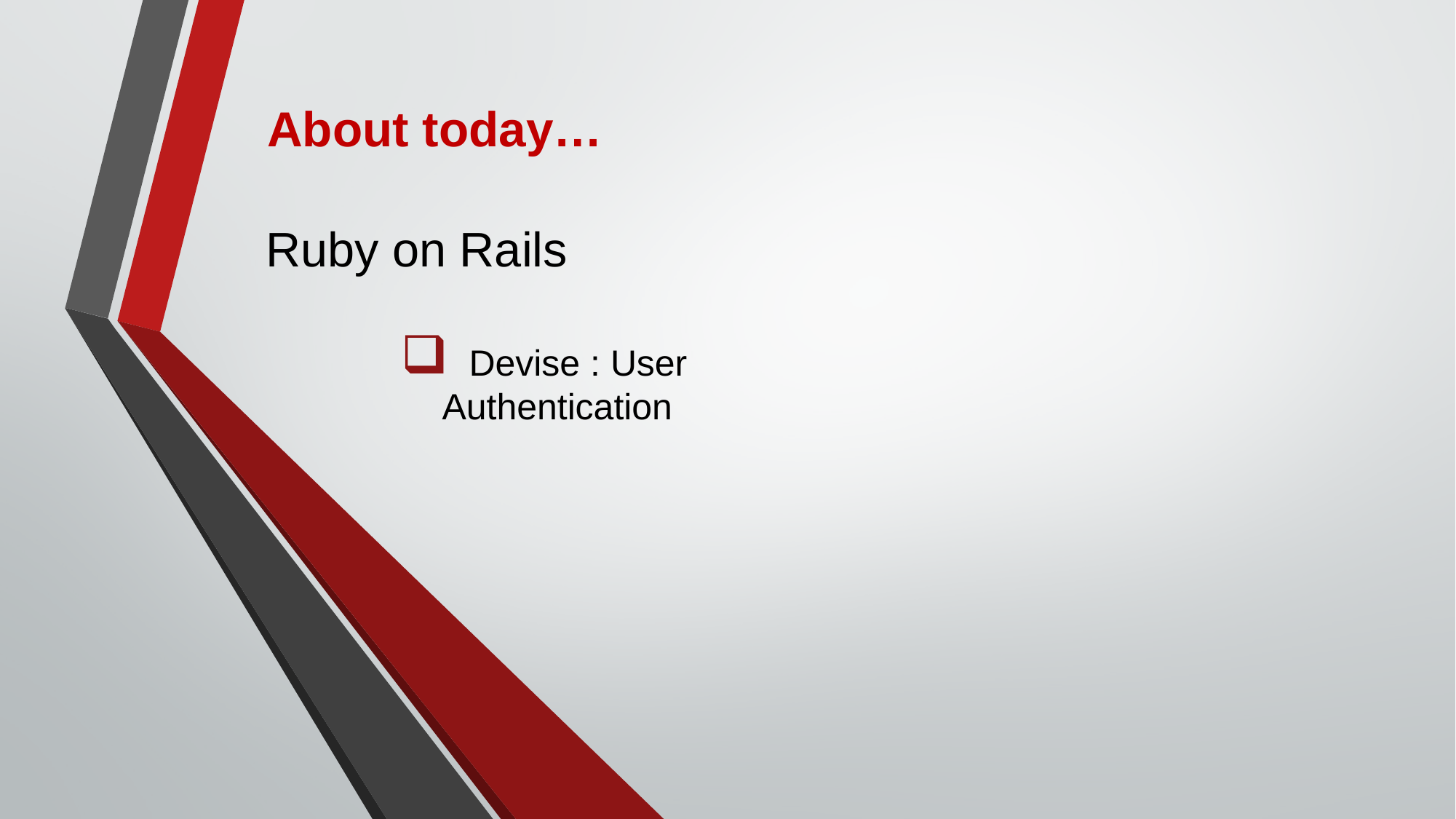

About today…
Ruby on Rails
  Devise : User Authentication